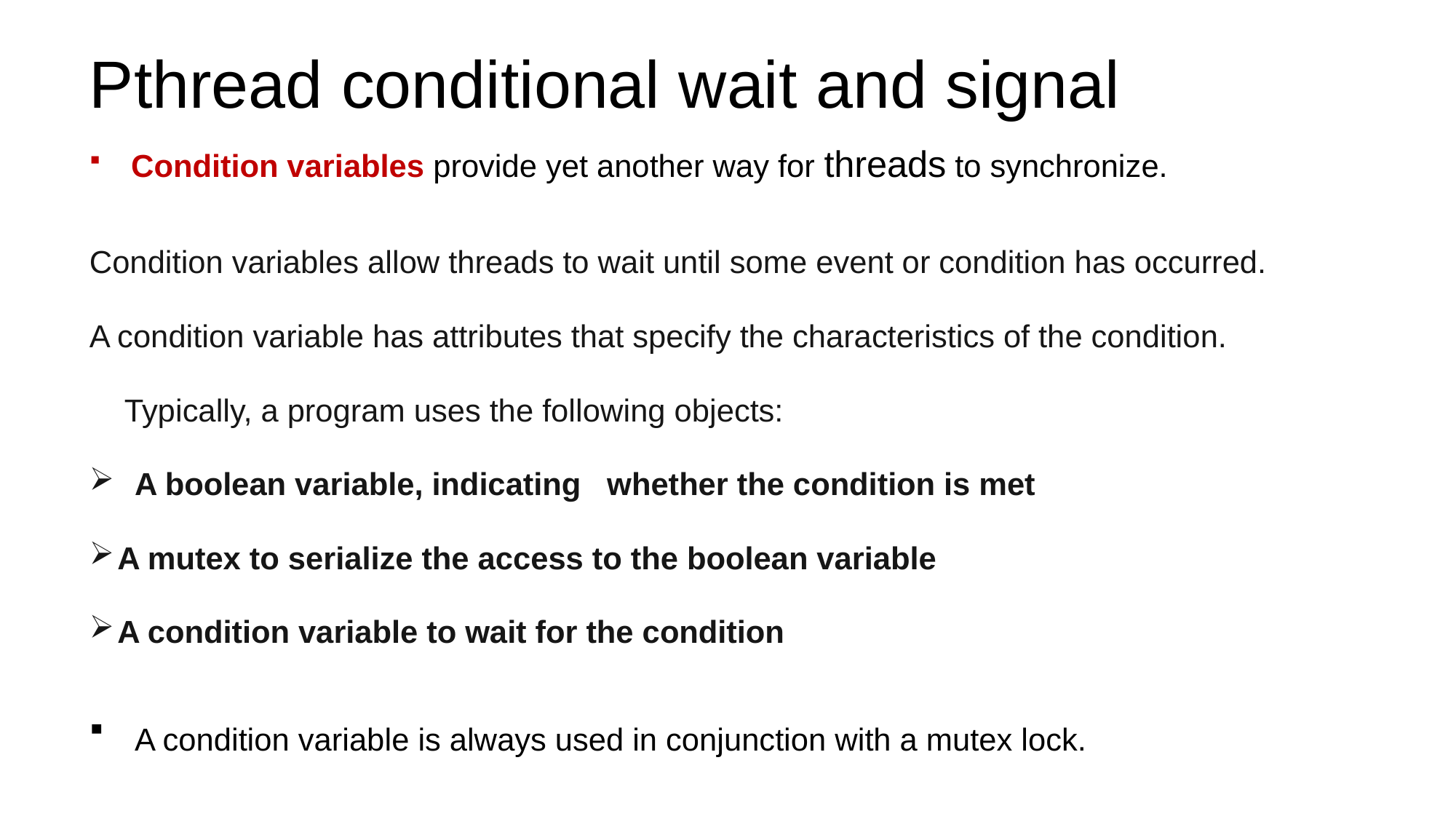

# Pthread conditional wait and signal
  Condition variables provide yet another way for threads to synchronize.

Condition variables allow threads to wait until some event or condition has occurred.
A condition variable has attributes that specify the characteristics of the condition.
    Typically, a program uses the following objects:
  A boolean variable, indicating   whether the condition is met
A mutex to serialize the access to the boolean variable
A condition variable to wait for the condition

  A condition variable is always used in conjunction with a mutex lock.
13